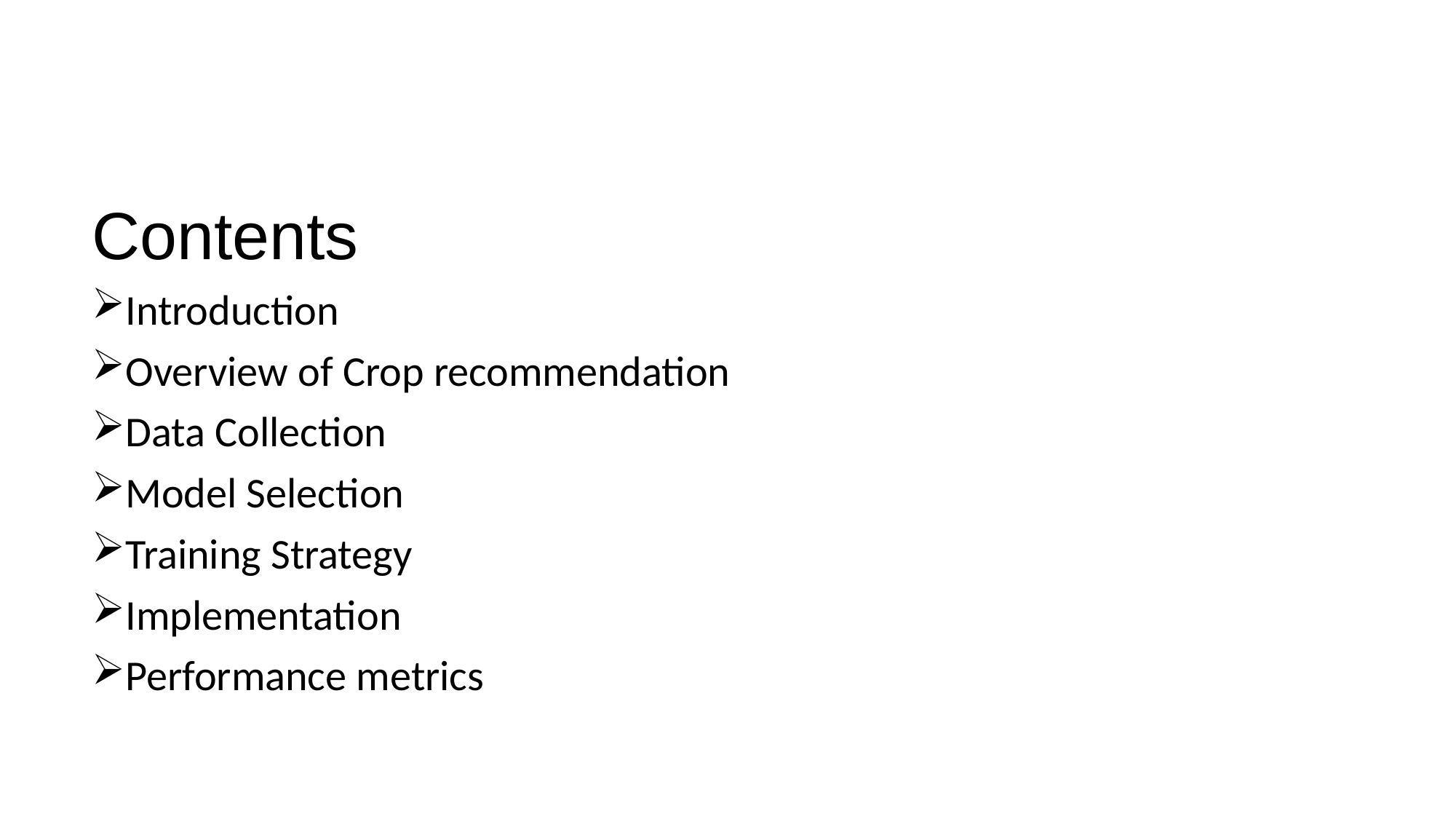

# Contents
Introduction
Overview of Crop recommendation
Data Collection
Model Selection
Training Strategy
Implementation
Performance metrics